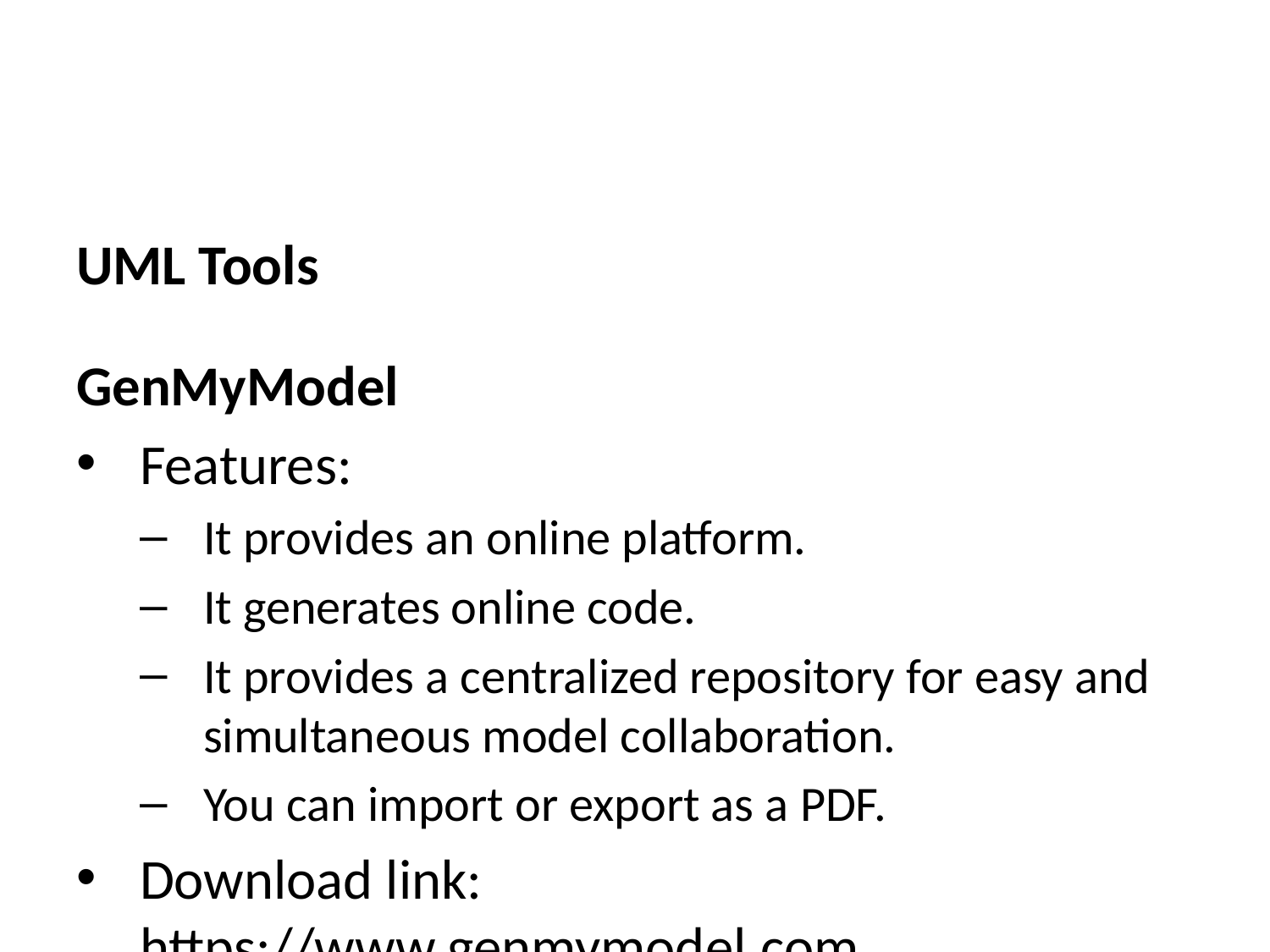

UML Tools
GenMyModel
Features:
It provides an online platform.
It generates online code.
It provides a centralized repository for easy and simultaneous model collaboration.
You can import or export as a PDF.
Download link: https://www.genmymodel.com